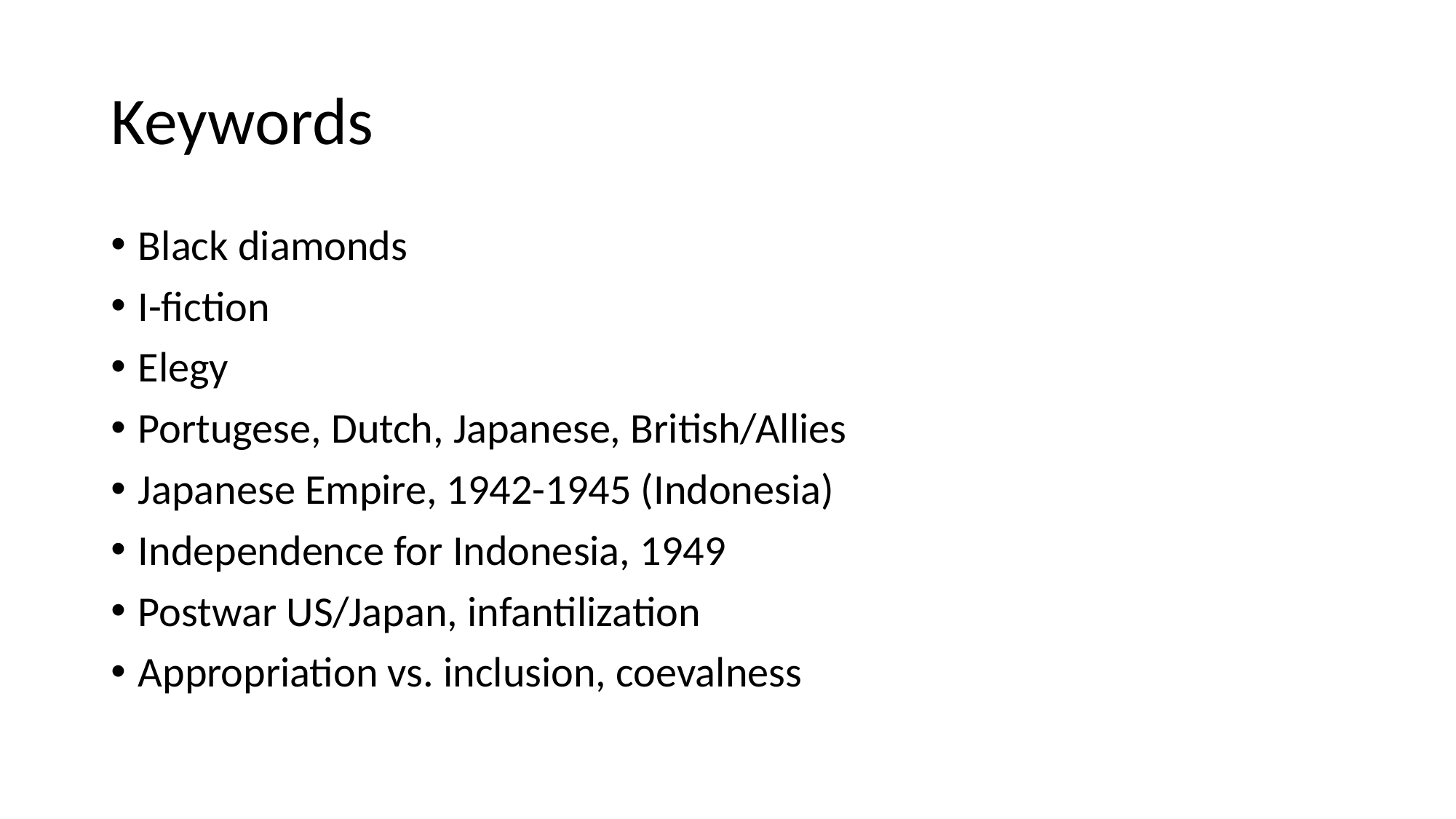

# Keywords
Black diamonds
I-fiction
Elegy
Portugese, Dutch, Japanese, British/Allies
Japanese Empire, 1942-1945 (Indonesia)
Independence for Indonesia, 1949
Postwar US/Japan, infantilization
Appropriation vs. inclusion, coevalness